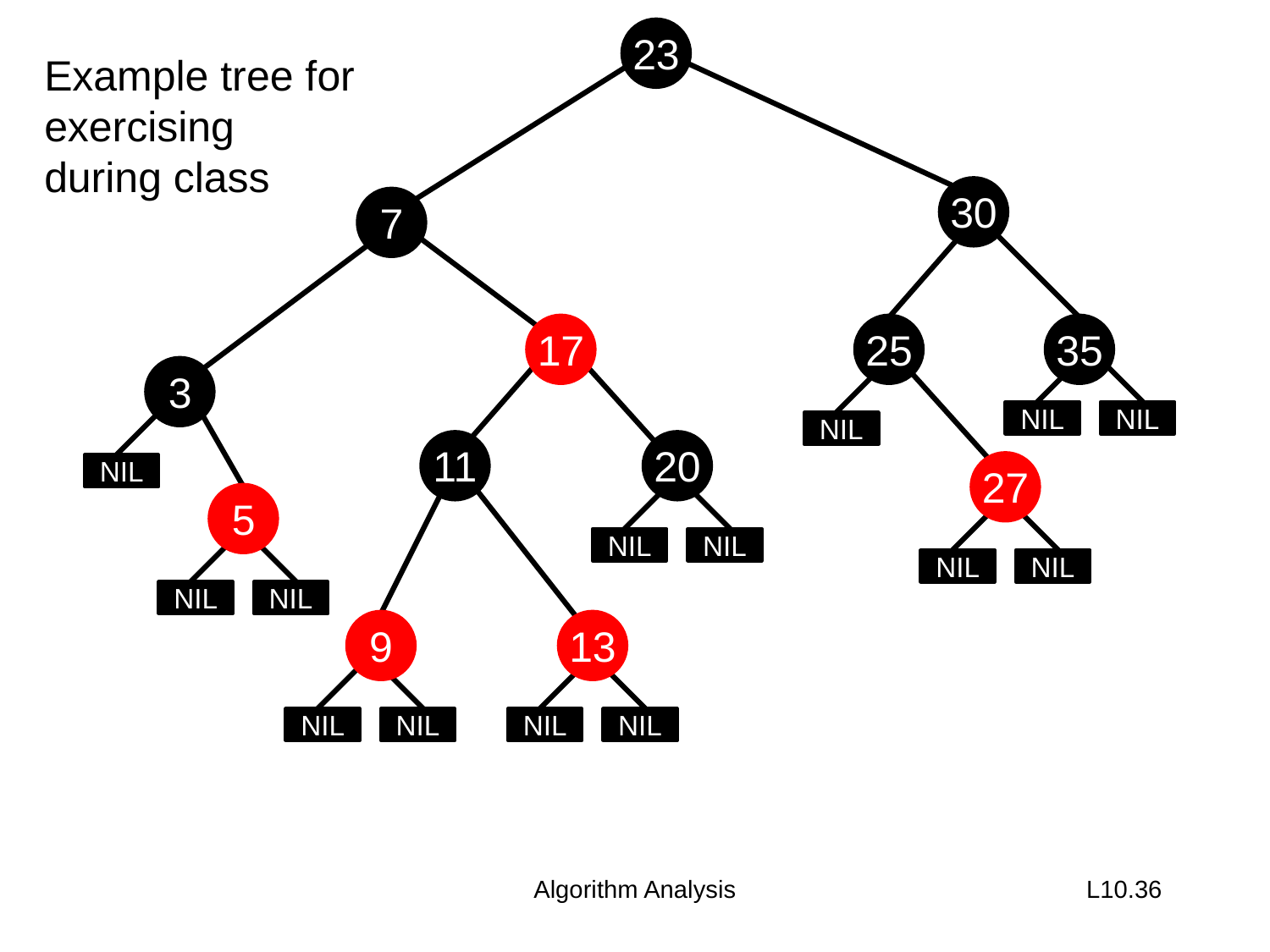

23

Example tree for exercising
during class
30

7

17

25

35

NIL
NIL
3

NIL
NIL
11

20

27

NIL
NIL
5

NIL
NIL
NIL
NIL
9

13

NIL
NIL
NIL
NIL
Algorithm Analysis
L10.36